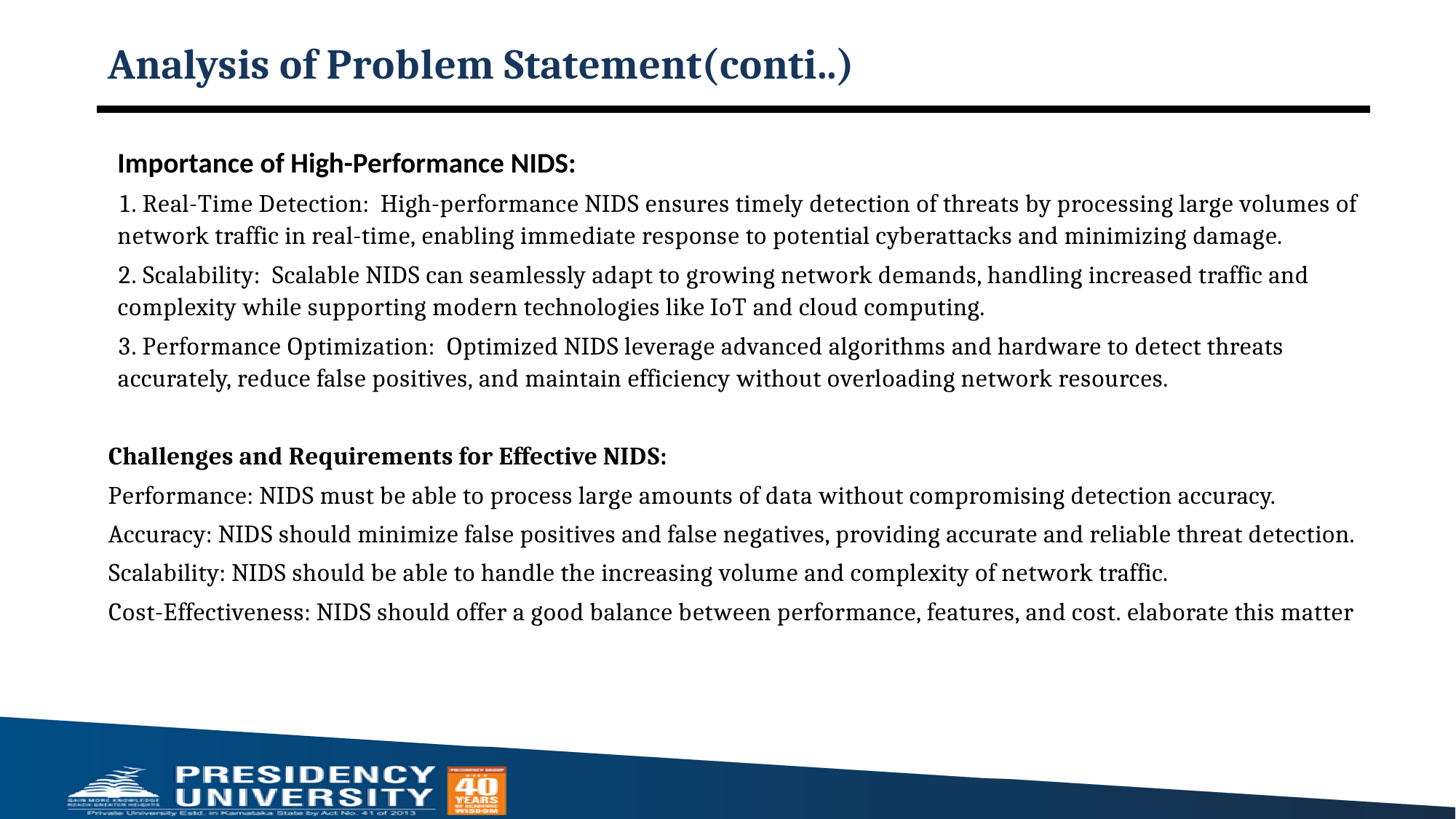

# Analysis of Problem Statement(conti..)
Importance of High-Performance NIDS:
1. Real-Time Detection:  High-performance NIDS ensures timely detection of threats by processing large volumes of network traffic in real-time, enabling immediate response to potential cyberattacks and minimizing damage.
2. Scalability:  Scalable NIDS can seamlessly adapt to growing network demands, handling increased traffic and complexity while supporting modern technologies like IoT and cloud computing.
3. Performance Optimization:  Optimized NIDS leverage advanced algorithms and hardware to detect threats accurately, reduce false positives, and maintain efficiency without overloading network resources.

Challenges and Requirements for Effective NIDS:
Performance: NIDS must be able to process large amounts of data without compromising detection accuracy.
Accuracy: NIDS should minimize false positives and false negatives, providing accurate and reliable threat detection.
Scalability: NIDS should be able to handle the increasing volume and complexity of network traffic.
Cost-Effectiveness: NIDS should offer a good balance between performance, features, and cost. elaborate this matter